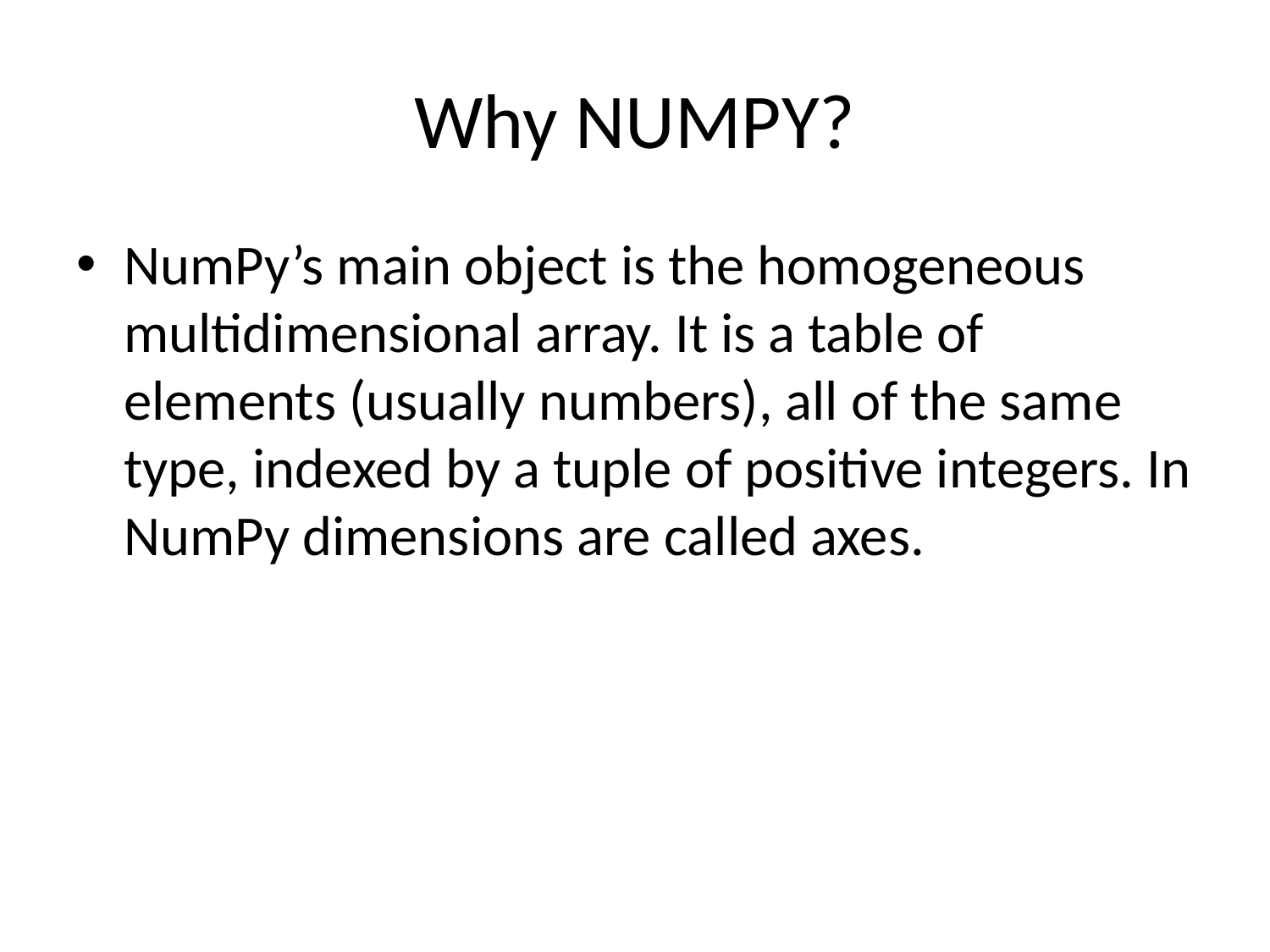

# Why NUMPY?
NumPy’s main object is the homogeneous multidimensional array. It is a table of elements (usually numbers), all of the same type, indexed by a tuple of positive integers. In NumPy dimensions are called axes.